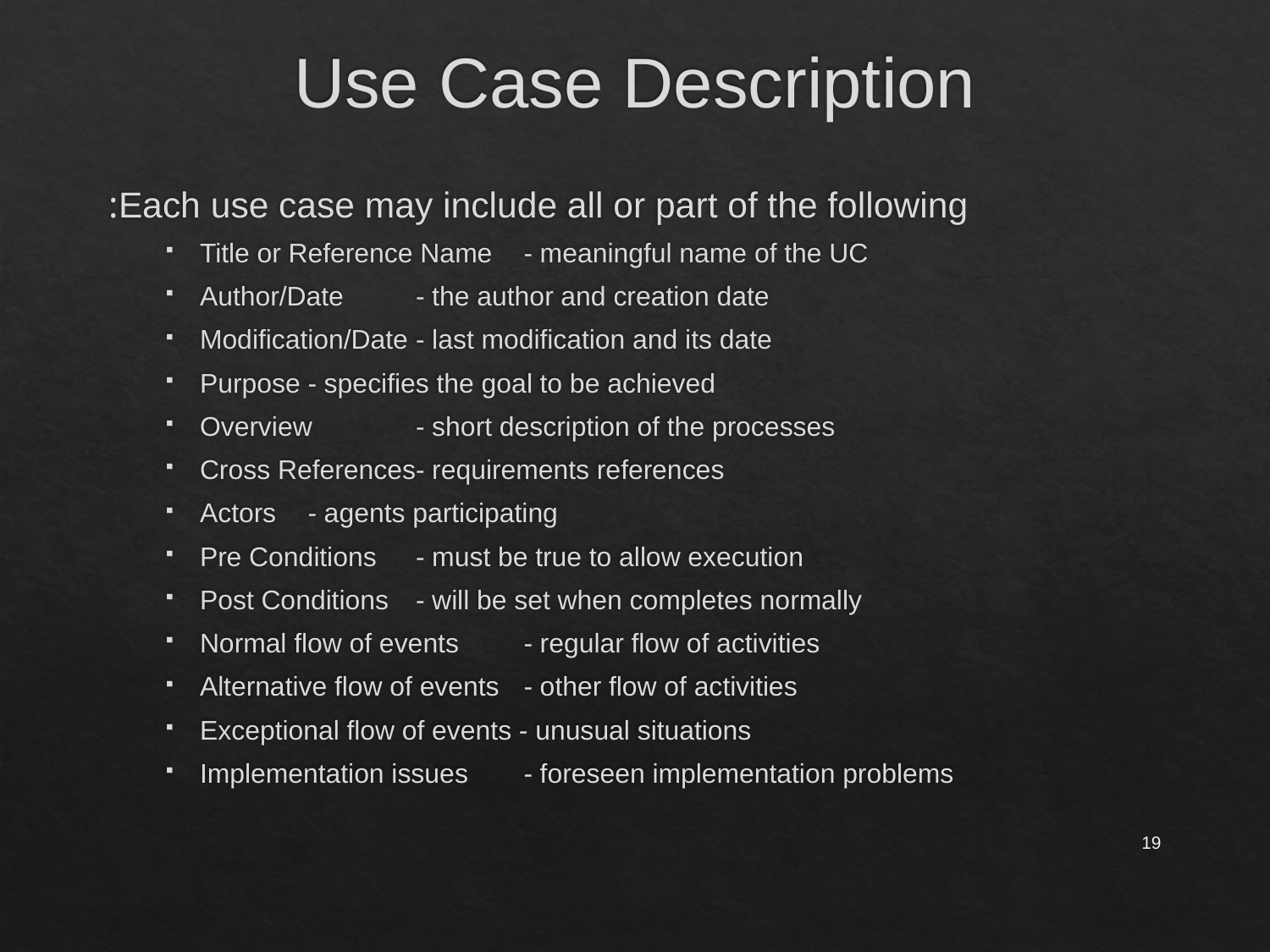

# Use Case Description
	Each use case may include all or part of the following:
Title or Reference Name	- meaningful name of the UC
Author/Date			- the author and creation date
Modification/Date		- last modification and its date
Purpose				- specifies the goal to be achieved
Overview				- short description of the processes
Cross References			- requirements references
Actors					- agents participating
Pre Conditions			- must be true to allow execution
Post Conditions			- will be set when completes normally
Normal flow of events	- regular flow of activities
Alternative flow of events 	- other flow of activities
Exceptional flow of events - unusual situations
Implementation issues	- foreseen implementation problems

19